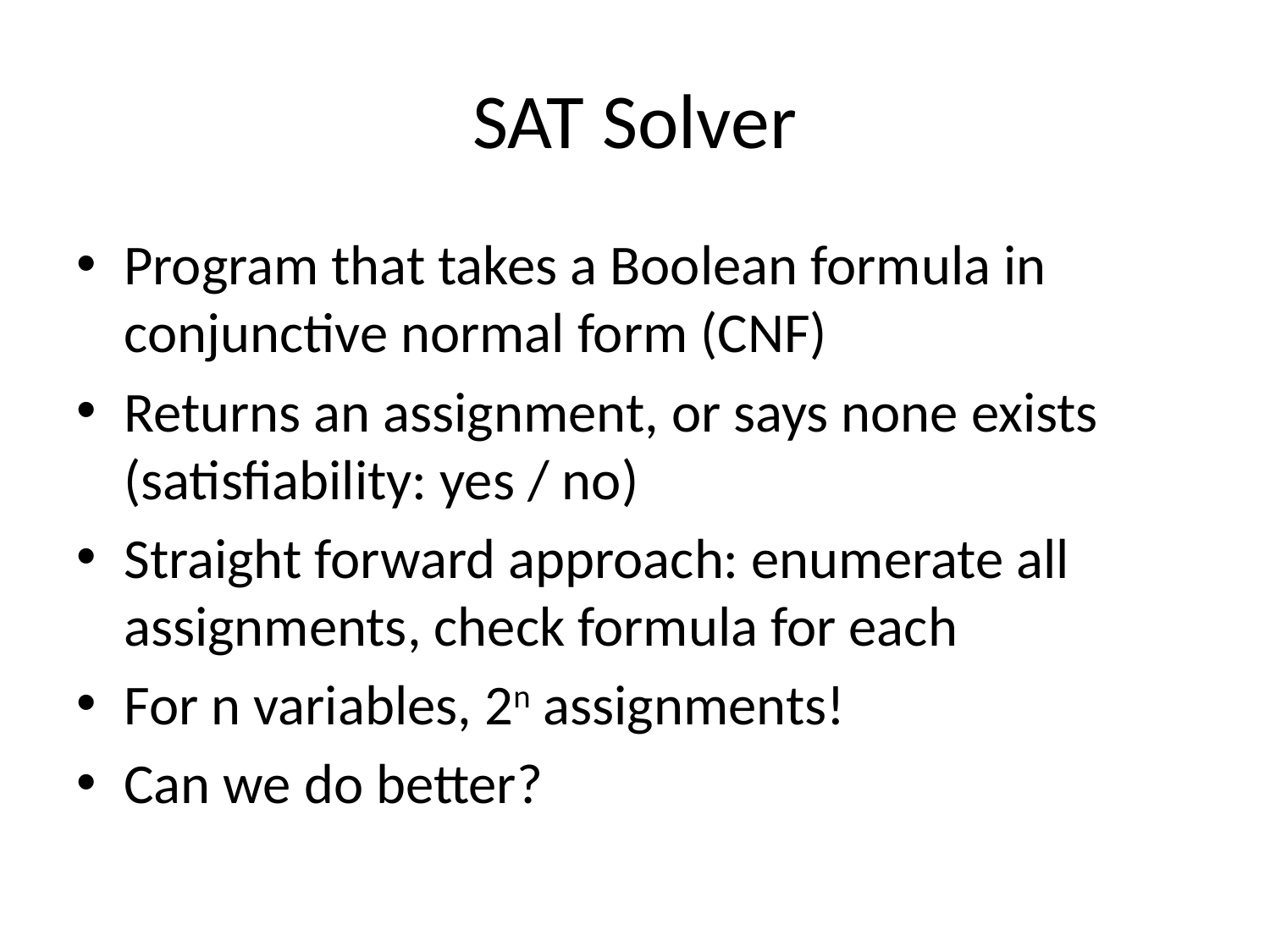

# SAT Solver
Program that takes a Boolean formula in conjunctive normal form (CNF)
Returns an assignment, or says none exists (satisfiability: yes / no)
Straight forward approach: enumerate all assignments, check formula for each
For n variables, 2n assignments!
Can we do better?